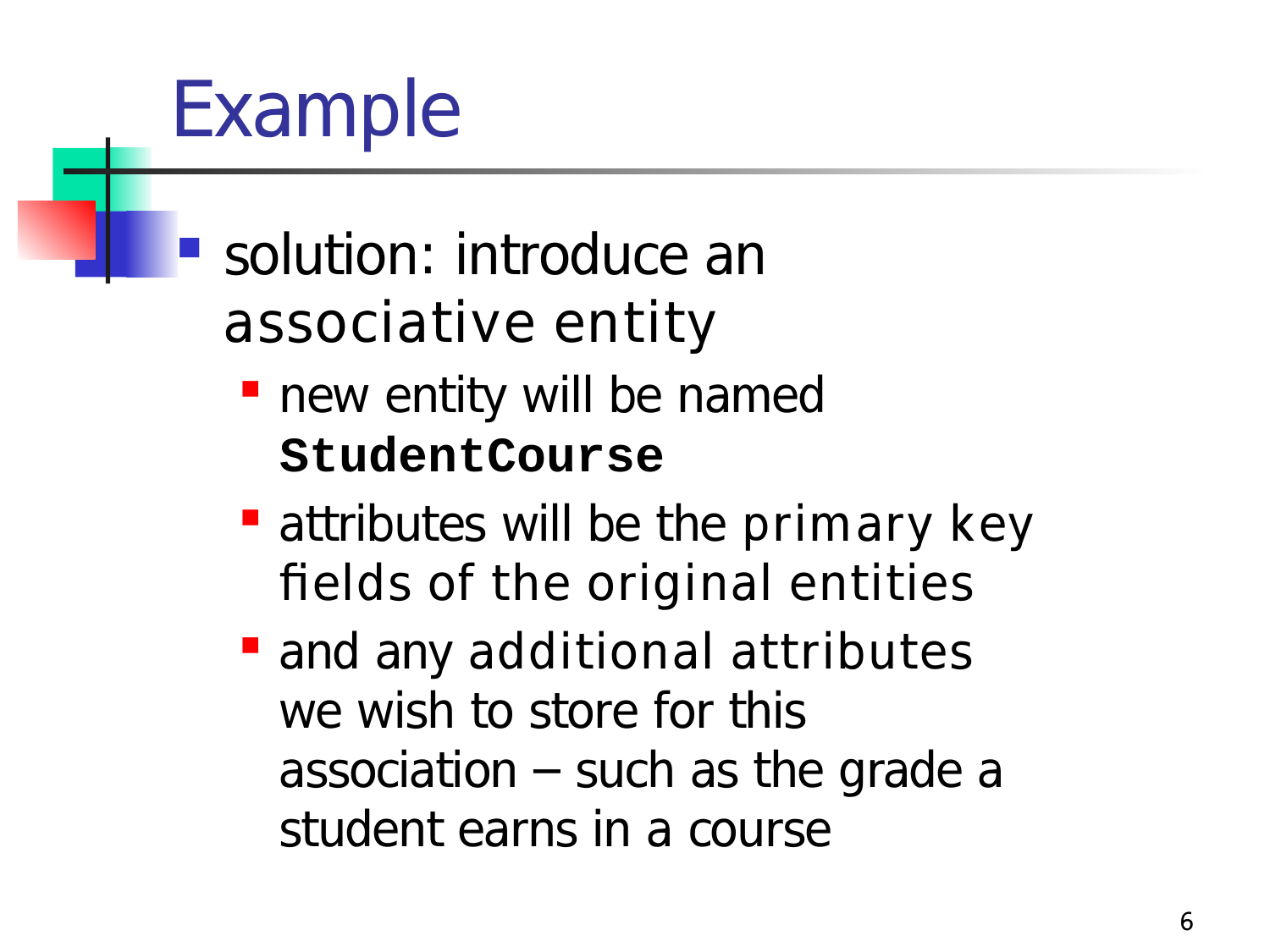

# Example
solution: introduce an associative entity
new entity will be named StudentCourse
attributes will be the primary key fields of the original entities
and any additional attributes we wish to store for this association – such as the grade a student earns in a course

6